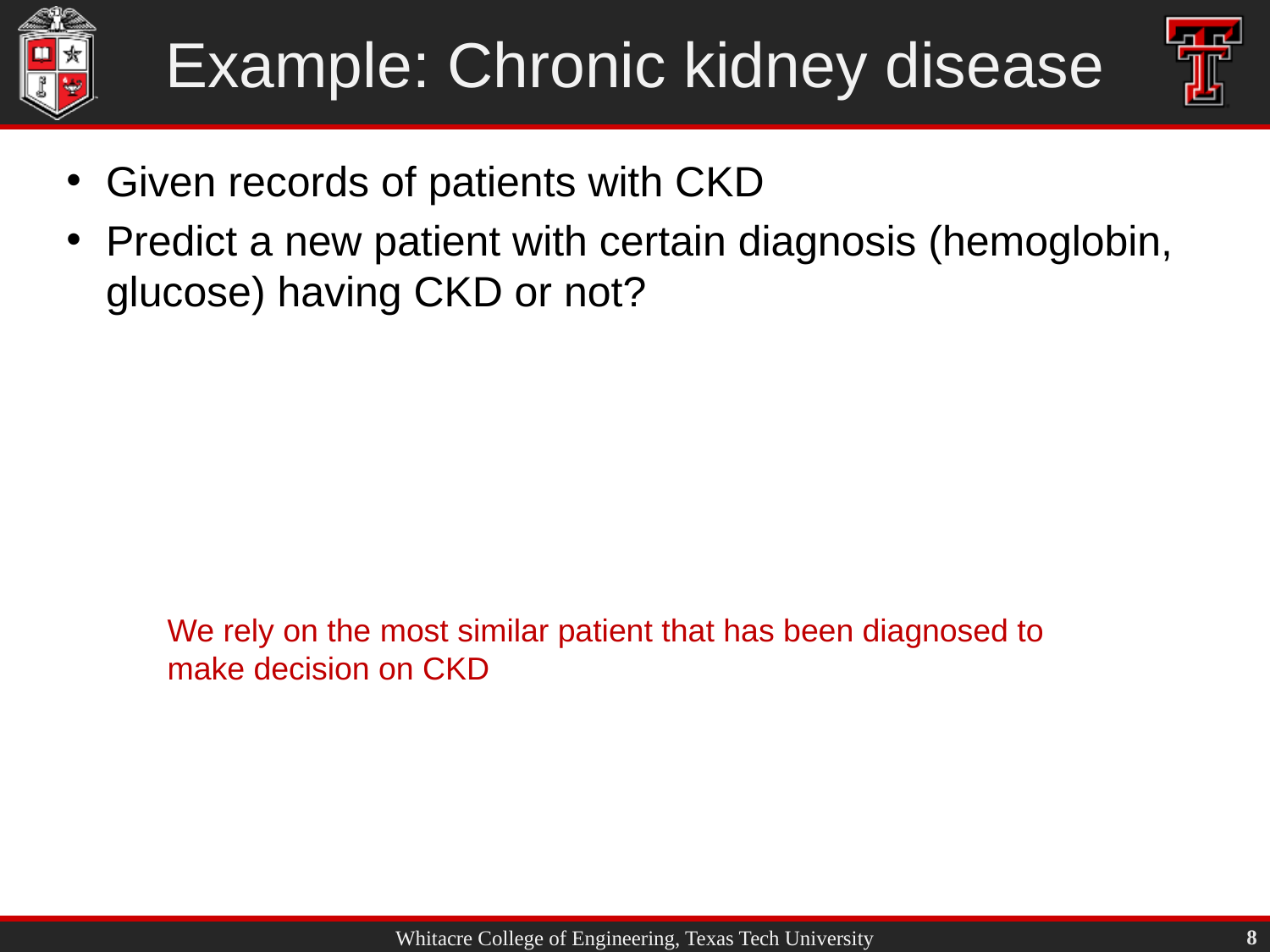

# Example: Chronic kidney disease
Given records of patients with CKD
Predict a new patient with certain diagnosis (hemoglobin, glucose) having CKD or not?
We rely on the most similar patient that has been diagnosed to make decision on CKD
8